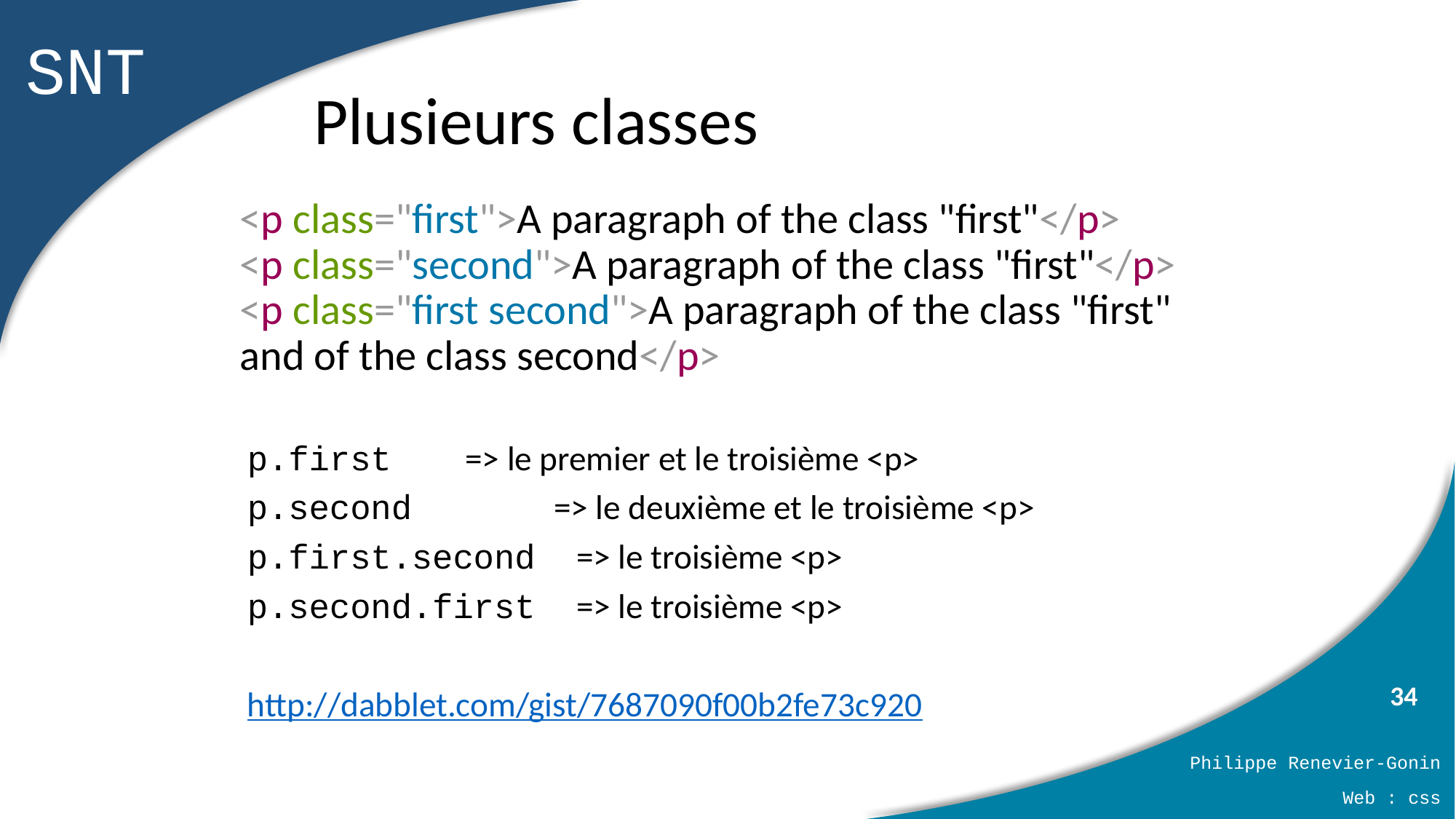

# Plusieurs classes
<p class="first">A paragraph of the class "first"</p>
<p class="second">A paragraph of the class "first"</p>
<p class="first second">A paragraph of the class "first" and of the class second</p>
p.first 		  => le premier et le troisième <p>
p.second 		  => le deuxième et le troisième <p>
p.first.second  => le troisième <p>
p.second.first  => le troisième <p>

http://dabblet.com/gist/7687090f00b2fe73c920